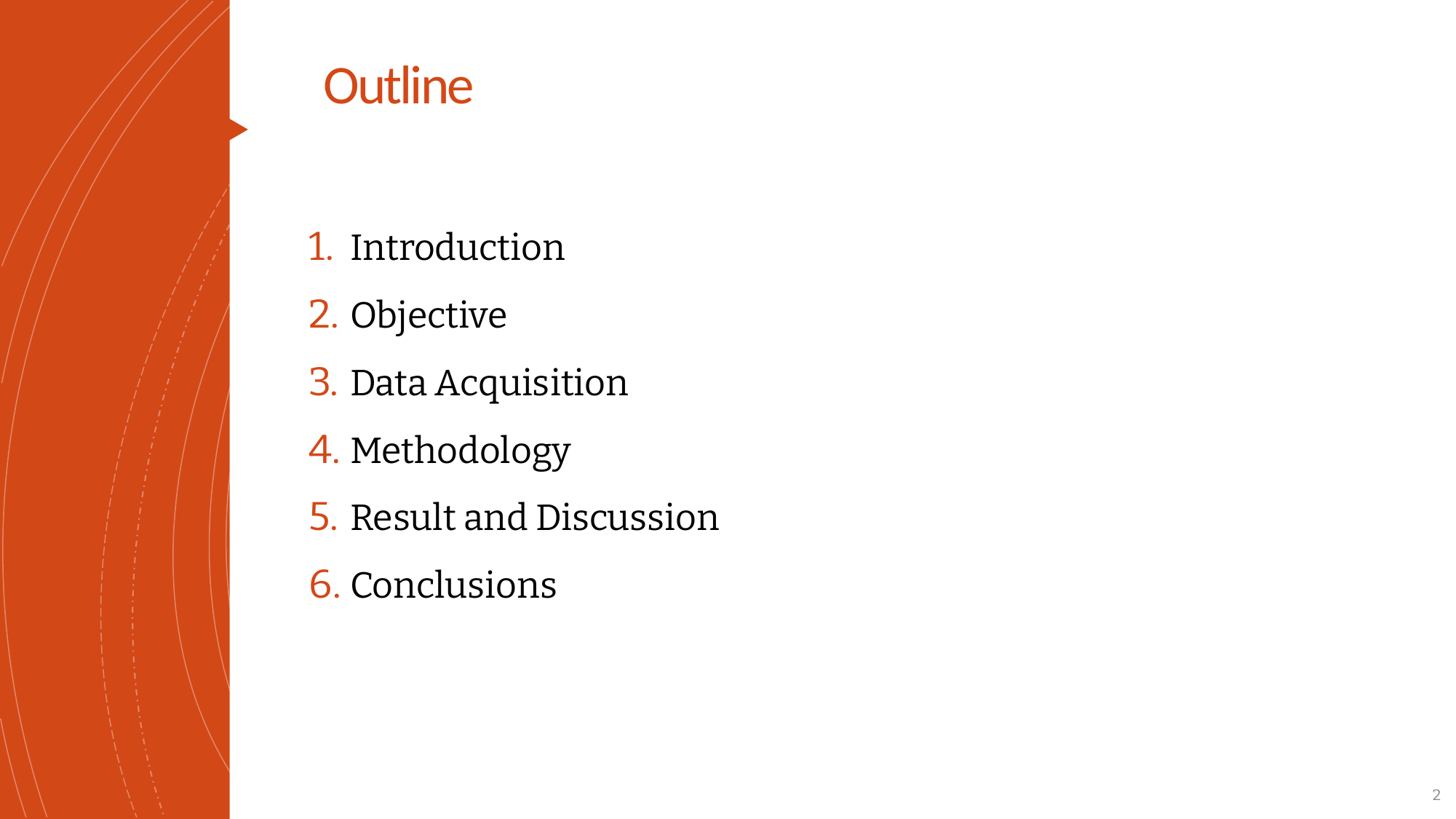

# Outline

Introduction
Objective
Data Acquisition
Methodology
Result and Discussion
Conclusions
2